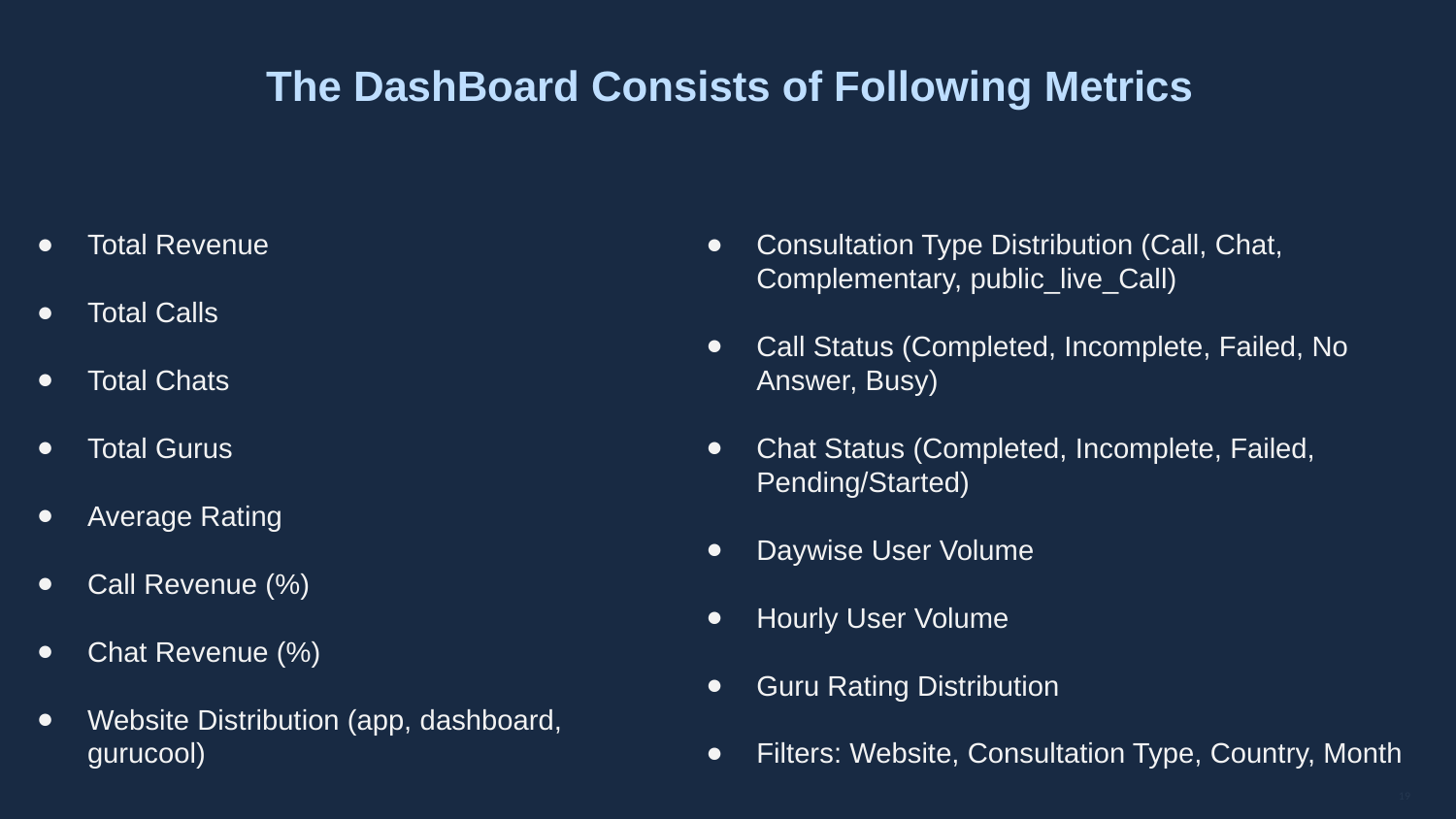

The DashBoard Consists of Following Metrics
Total Revenue
Total Calls
Total Chats
Total Gurus
Average Rating
Call Revenue (%)
Chat Revenue (%)
Website Distribution (app, dashboard, gurucool)
Consultation Type Distribution (Call, Chat, Complementary, public_live_Call)
Call Status (Completed, Incomplete, Failed, No Answer, Busy)
Chat Status (Completed, Incomplete, Failed, Pending/Started)
Daywise User Volume
Hourly User Volume
Guru Rating Distribution
Filters: Website, Consultation Type, Country, Month